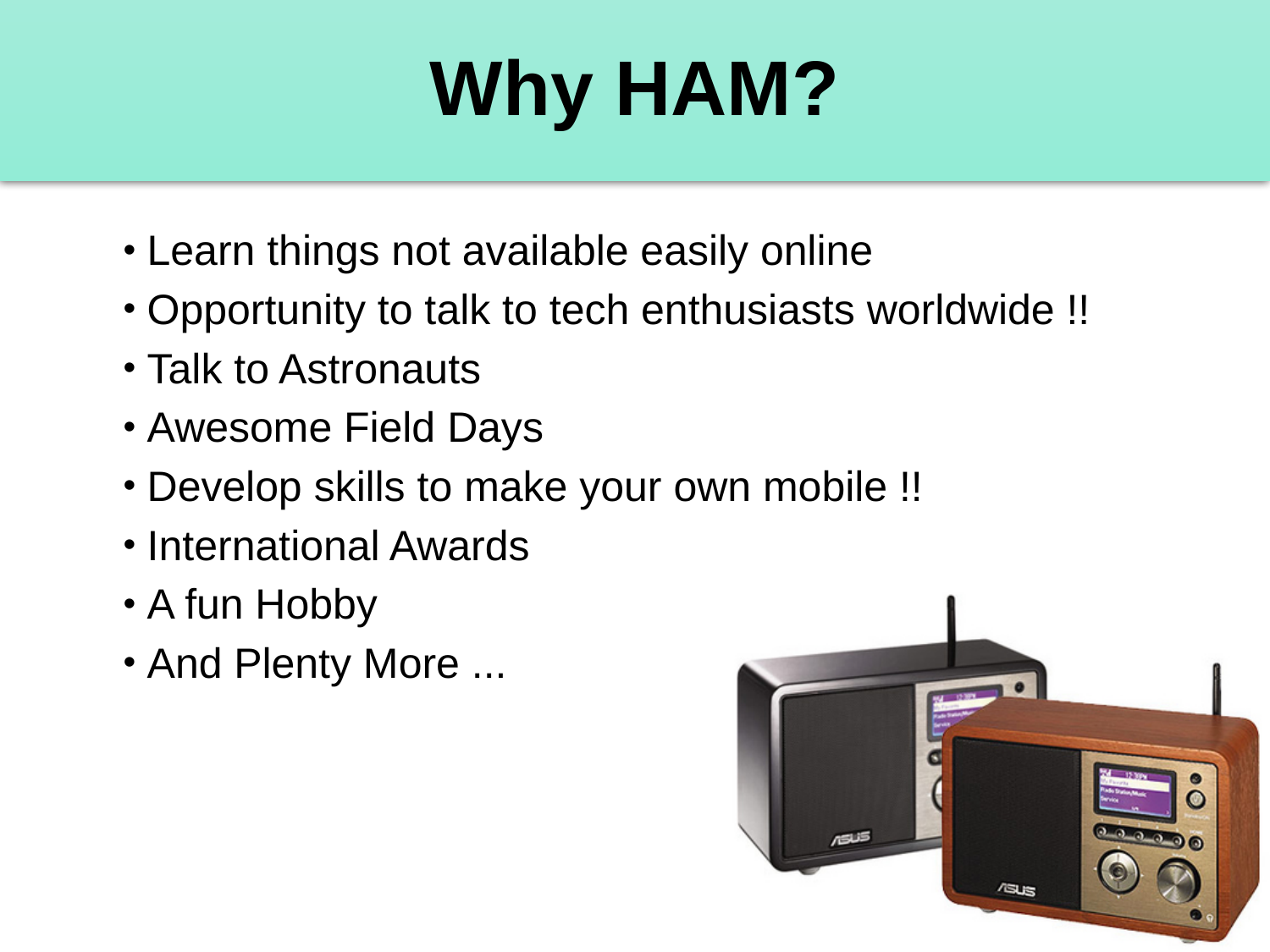

# Why HAM?
Learn things not available easily online
Opportunity to talk to tech enthusiasts worldwide !!
Talk to Astronauts
Awesome Field Days
Develop skills to make your own mobile !!
International Awards
A fun Hobby
And Plenty More ...